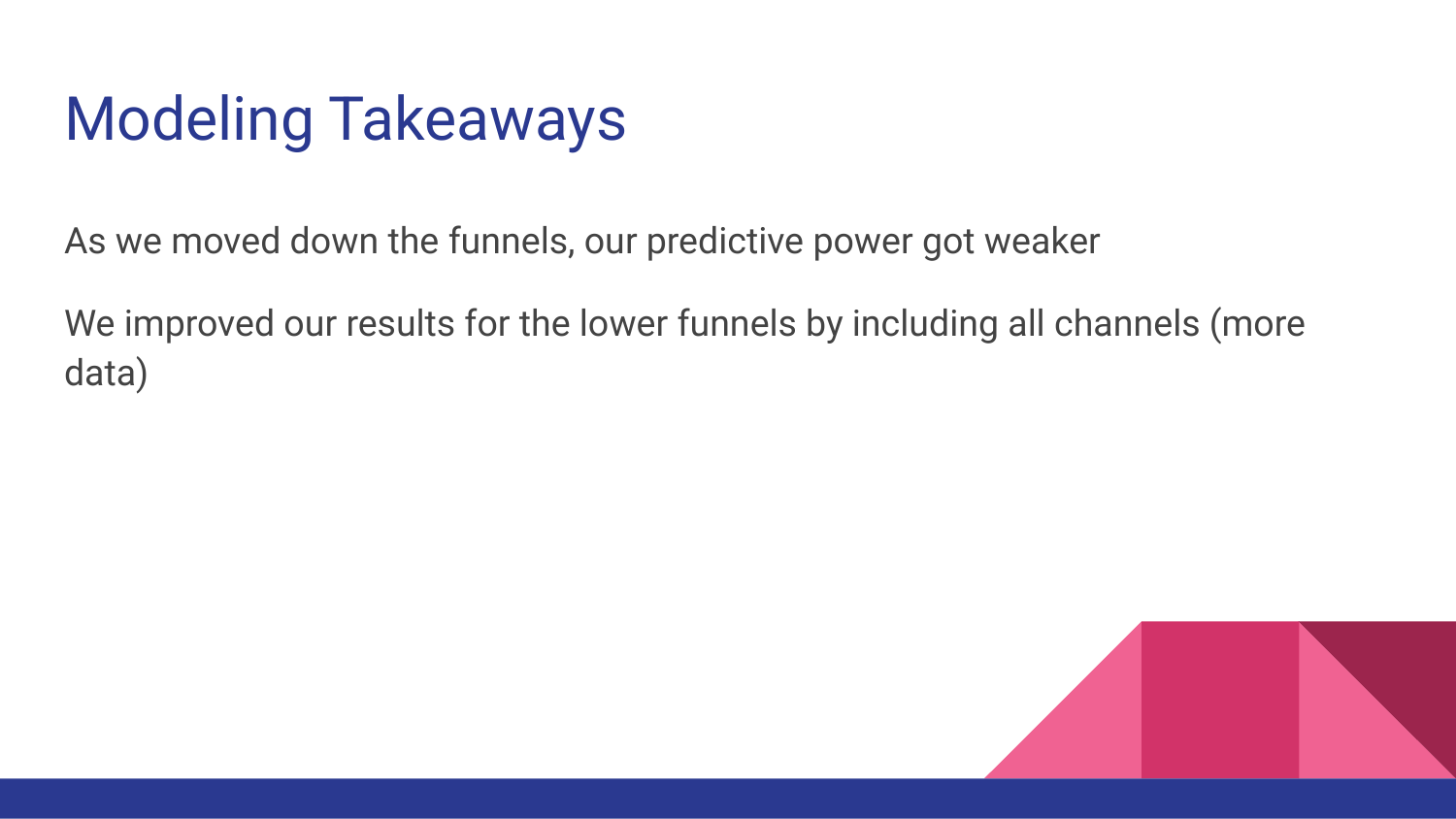

# Modeling Takeaways
As we moved down the funnels, our predictive power got weaker
We improved our results for the lower funnels by including all channels (more data)